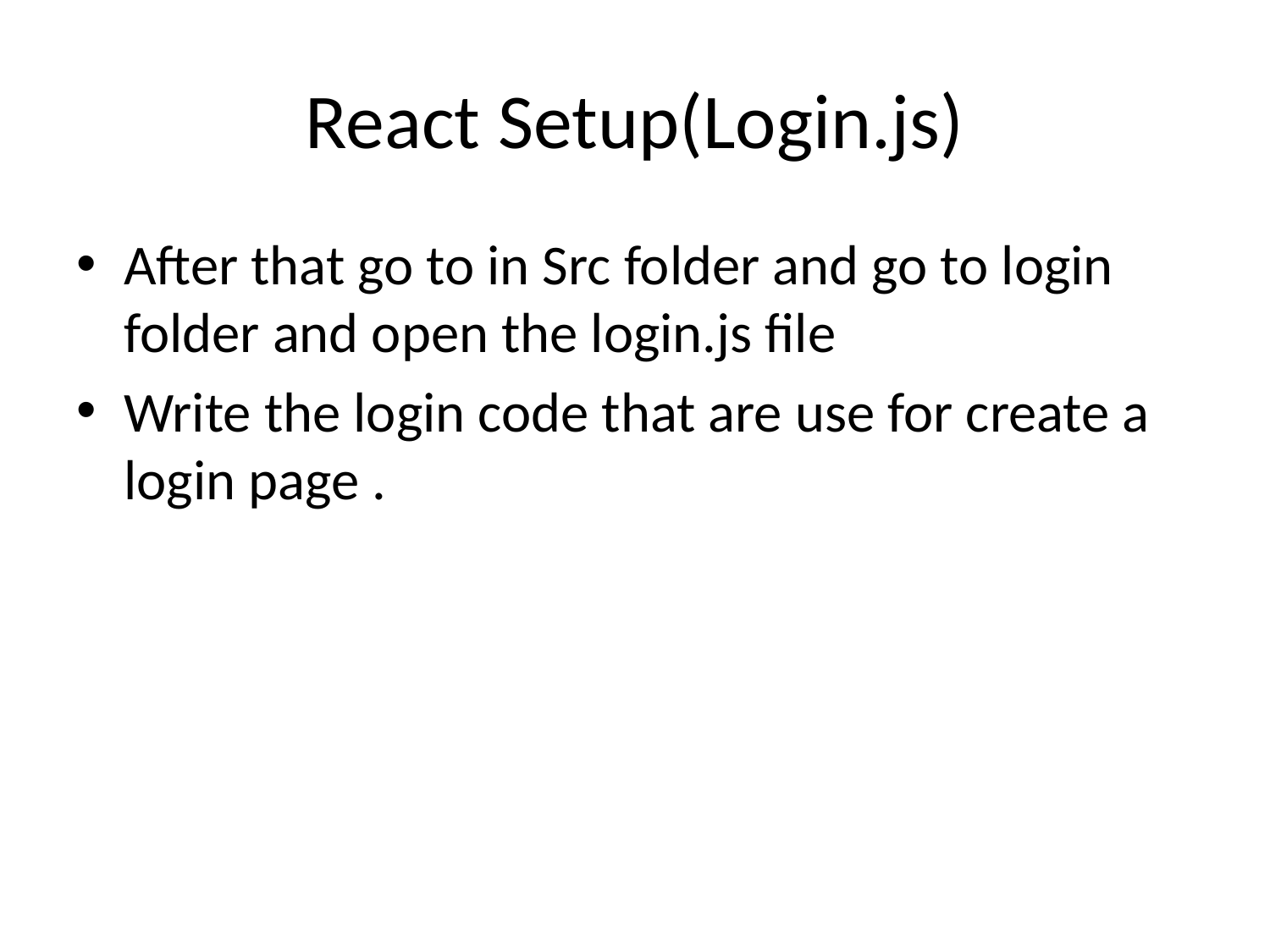

# React Setup(Login.js)
After that go to in Src folder and go to login folder and open the login.js file
Write the login code that are use for create a login page .